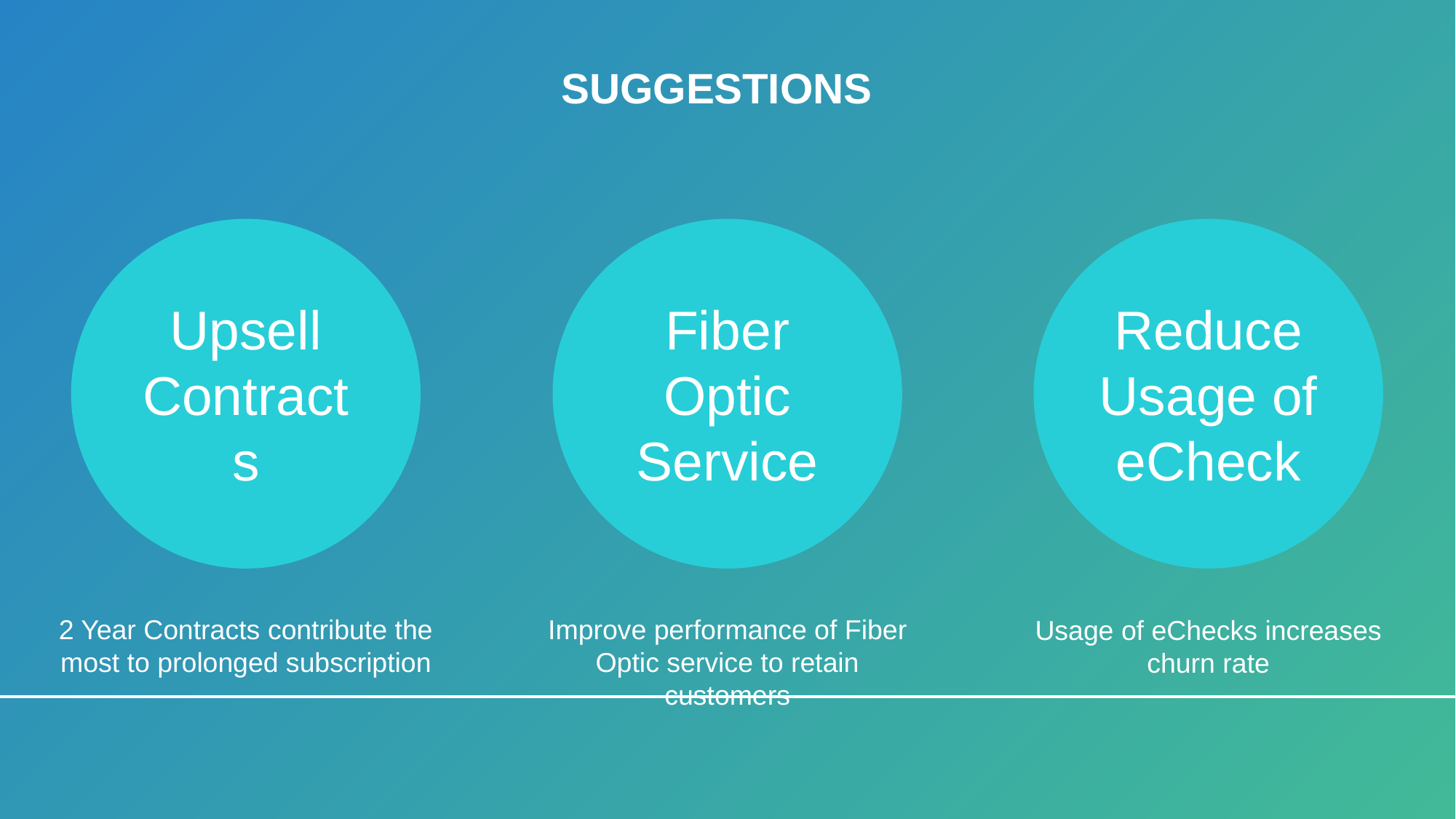

# Suggestions
Upsell Contracts
Fiber Optic Service
Reduce Usage of eCheck

Improve performance of Fiber Optic service to retain customers
2 Year Contracts contribute the most to prolonged subscription
Usage of eChecks increases churn rate